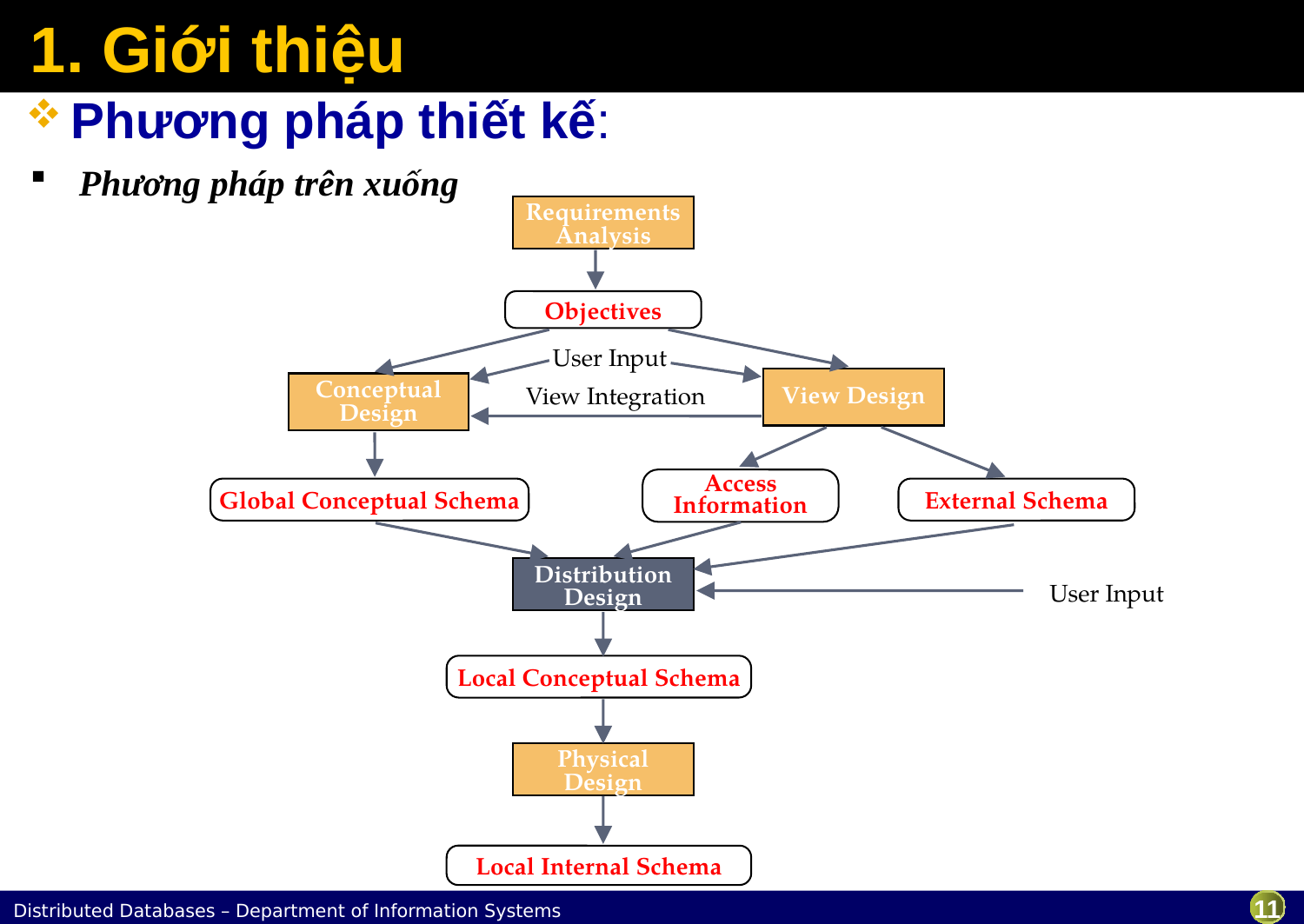

# 1. Giới thiệu
Phương pháp thiết kế:
Phương pháp trên xuống
Requirements
Analysis

Objectives

User Input

View Design
Conceptual
Design
View Integration

Access
Information
Global Conceptual Schema
External Schema

Distribution
Design
User Input

Local Conceptual Schema

Physical
Design

Local Internal Schema